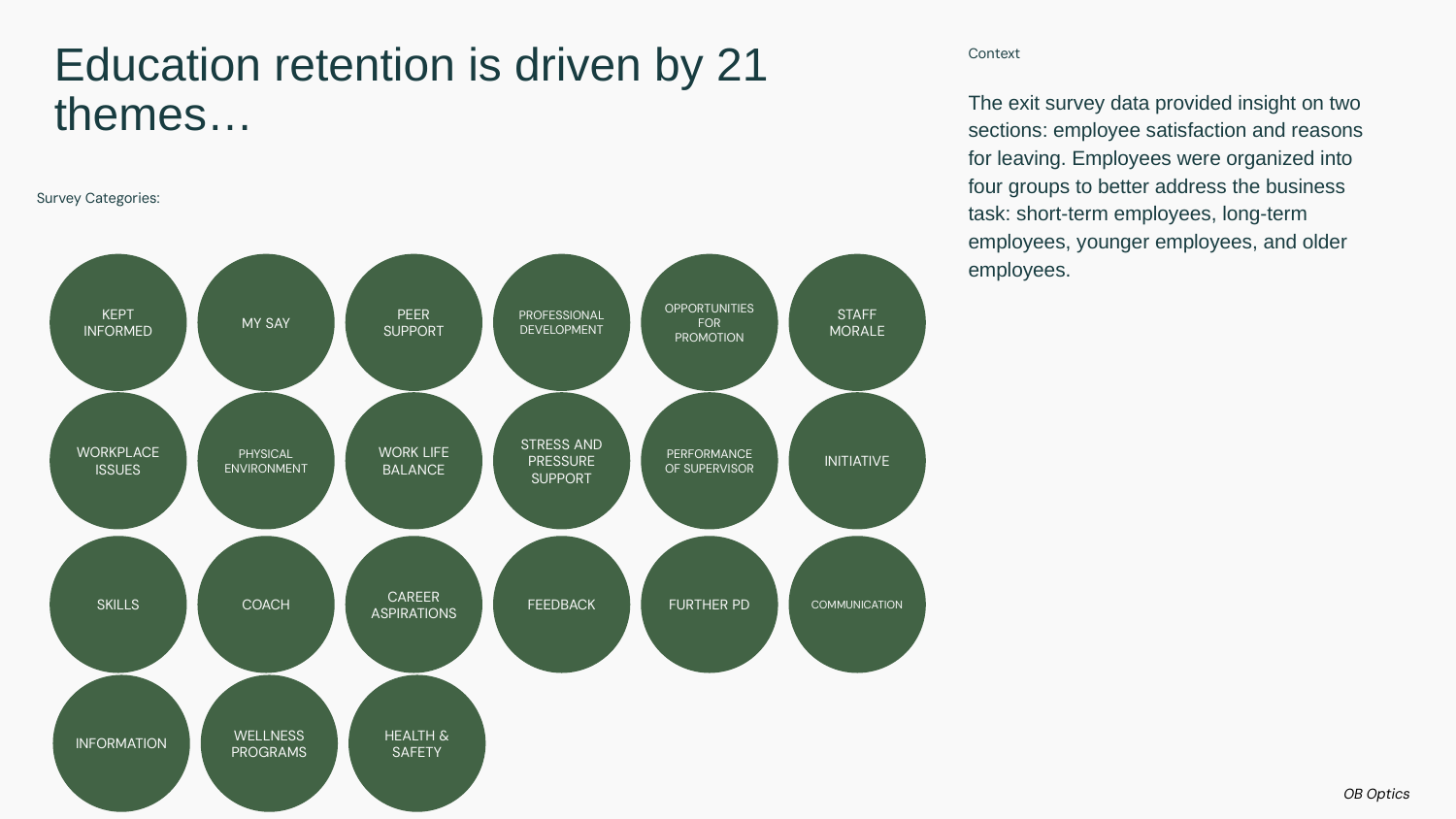

Context
# Education retention is driven by 21 themes…
The exit survey data provided insight on two sections: employee satisfaction and reasons for leaving. Employees were organized into four groups to better address the business task: short-term employees, long-term employees, younger employees, and older employees.
Survey Categories:
KEPT INFORMED
MY SAY
PEER SUPPORT
PROFESSIONAL DEVELOPMENT
OPPORTUNITIES FOR PROMOTION
STAFF MORALE
WORKPLACE ISSUES
PHYSICAL ENVIRONMENT
WORK LIFE BALANCE
STRESS AND PRESSURE SUPPORT
PERFORMANCE OF SUPERVISOR
INITIATIVE
SKILLS
COACH
CAREER ASPIRATIONS
FEEDBACK
FURTHER PD
COMMUNICATION
INFORMATION
WELLNESS PROGRAMS
HEALTH & SAFETY
OB Optics